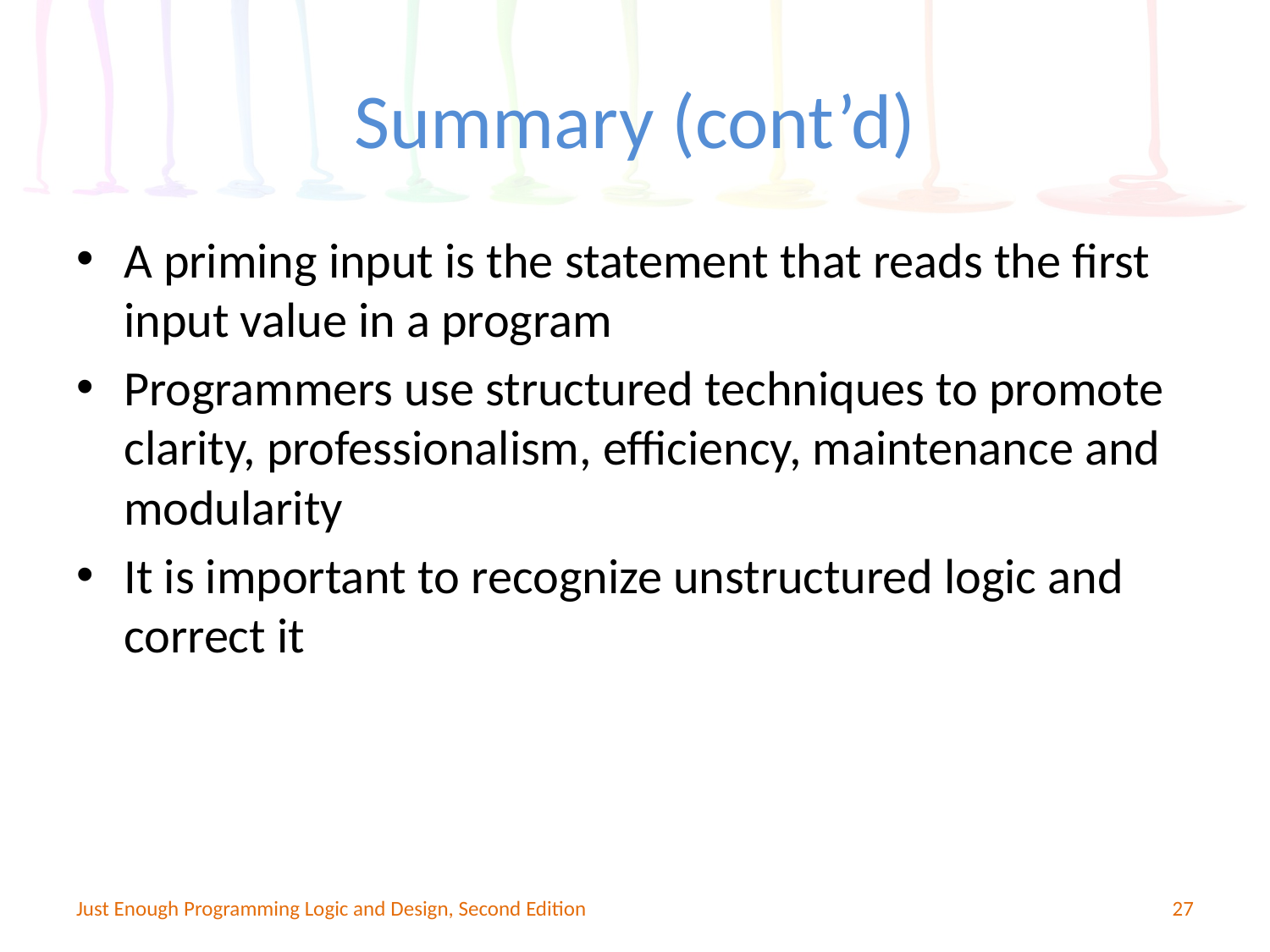

# Summary (cont’d)
A priming input is the statement that reads the first input value in a program
Programmers use structured techniques to promote clarity, professionalism, efficiency, maintenance and modularity
It is important to recognize unstructured logic and correct it
Just Enough Programming Logic and Design, Second Edition
27